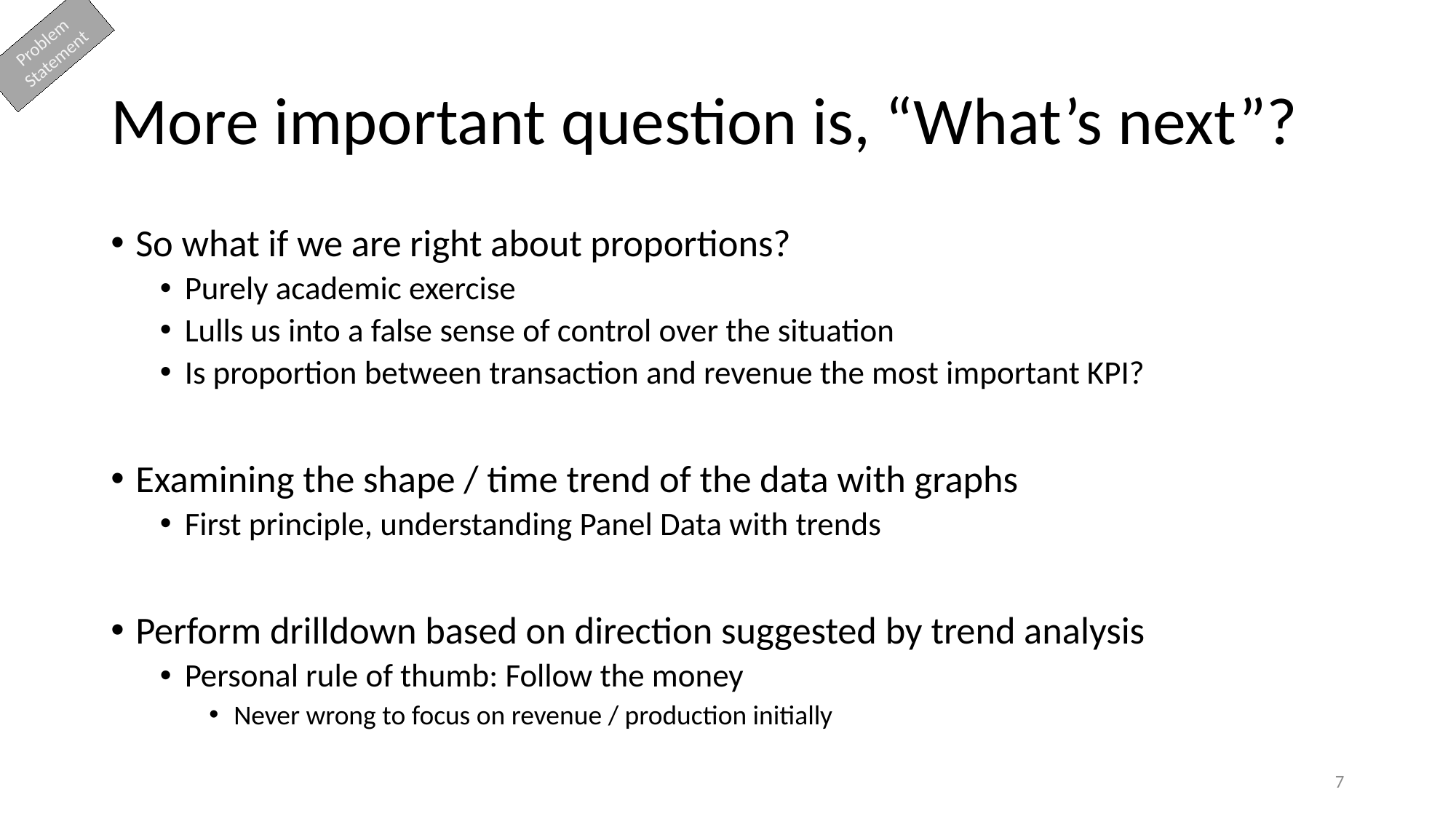

Problem Statement
# More important question is, “What’s next”?
So what if we are right about proportions?
Purely academic exercise
Lulls us into a false sense of control over the situation
Is proportion between transaction and revenue the most important KPI?

Examining the shape / time trend of the data with graphs
First principle, understanding Panel Data with trends

Perform drilldown based on direction suggested by trend analysis
Personal rule of thumb: Follow the money
Never wrong to focus on revenue / production initially
7